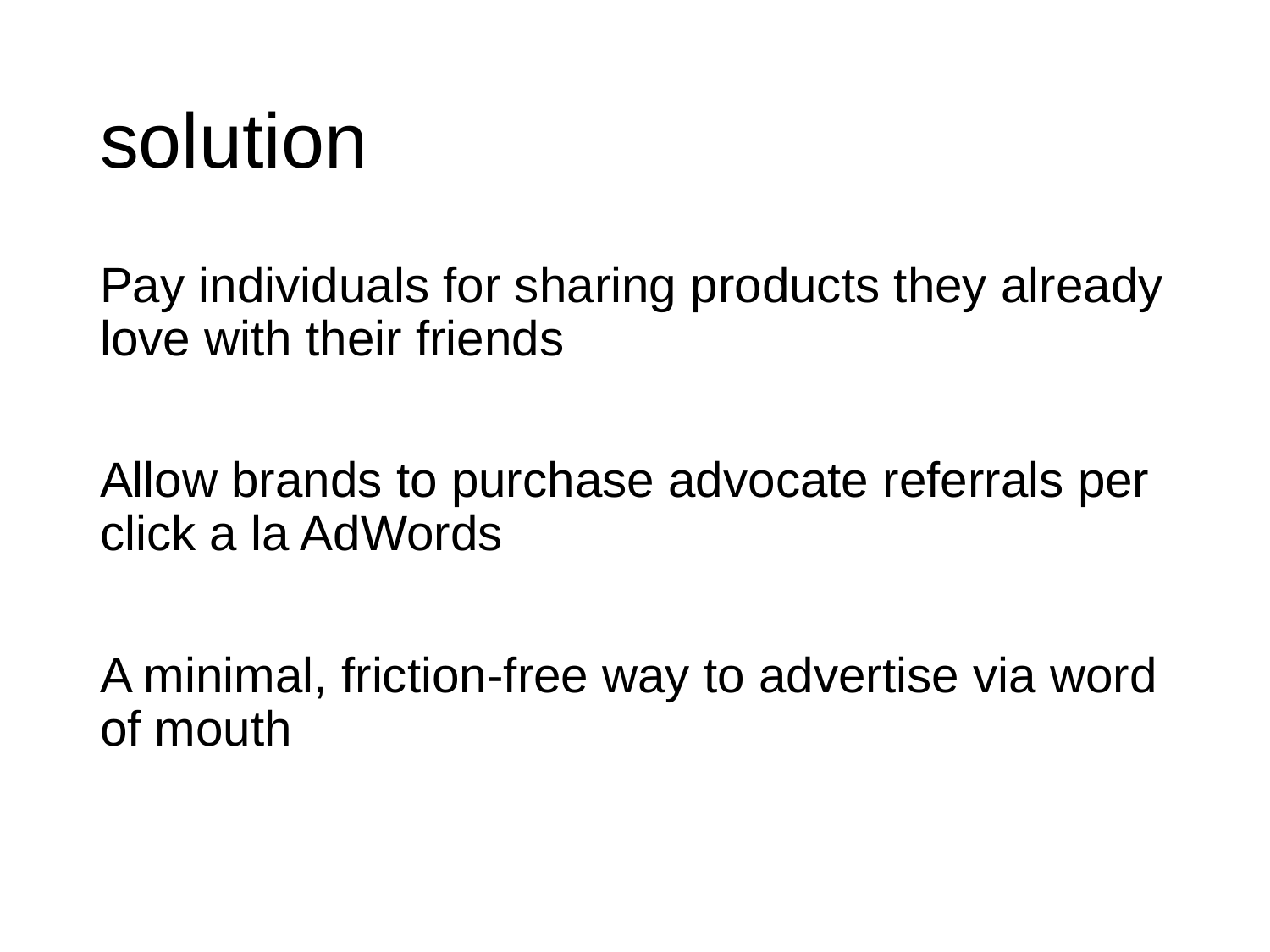

# solution
Pay individuals for sharing products they already love with their friends

Allow brands to purchase advocate referrals per click a la AdWords

A minimal, friction-free way to advertise via word of mouth